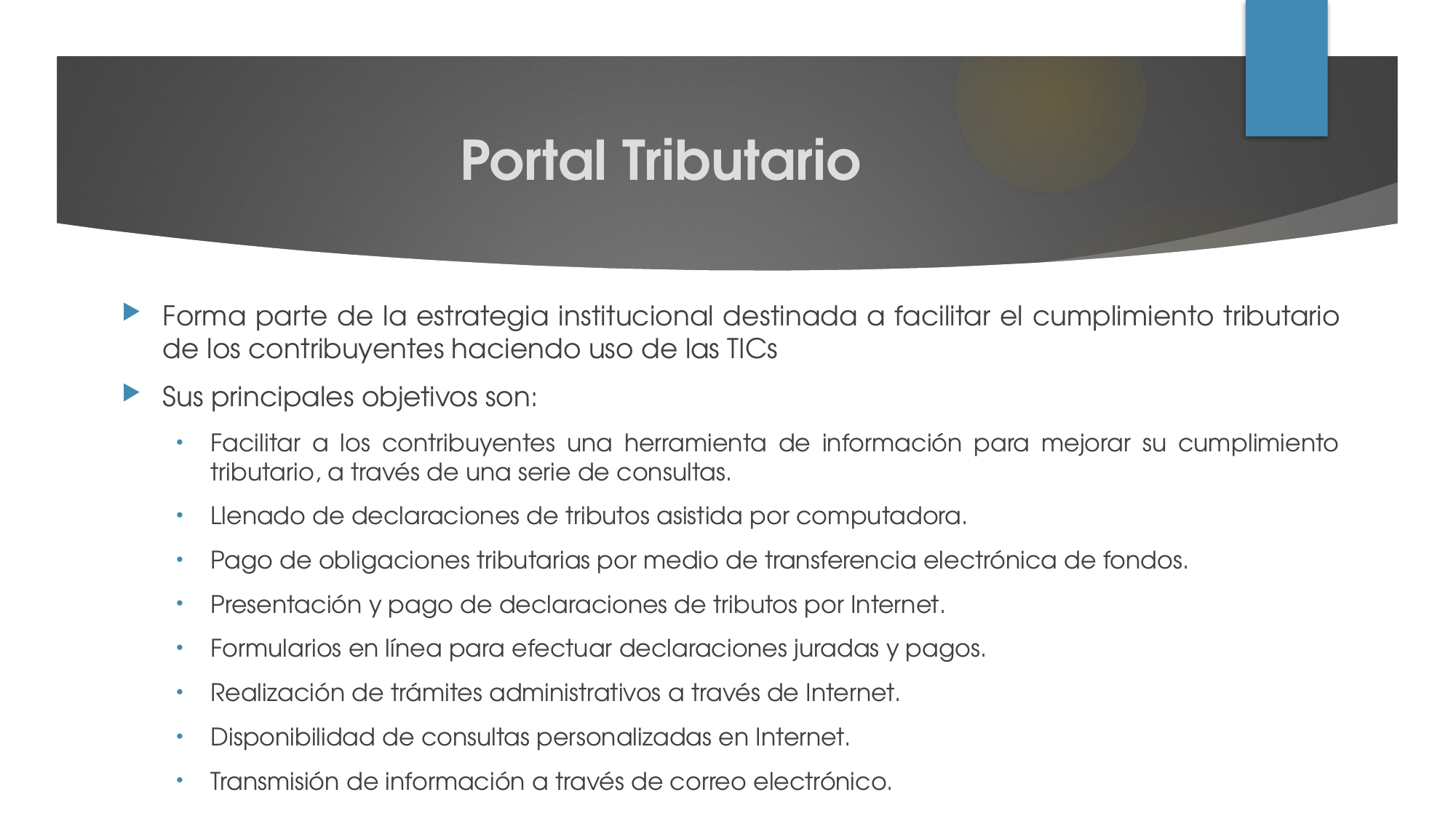

# Portal Tributario
Forma parte de la estrategia institucional destinada a facilitar el cumplimiento tributario de los contribuyentes haciendo uso de las TICs
Sus principales objetivos son:
Facilitar a los contribuyentes una herramienta de información para mejorar su cumplimiento tributario, a través de una serie de consultas.
Llenado de declaraciones de tributos asistida por computadora.
Pago de obligaciones tributarias por medio de transferencia electrónica de fondos.
Presentación y pago de declaraciones de tributos por Internet.
Formularios en línea para efectuar declaraciones juradas y pagos.
Realización de trámites administrativos a través de Internet.
Disponibilidad de consultas personalizadas en Internet.
Transmisión de información a través de correo electrónico.